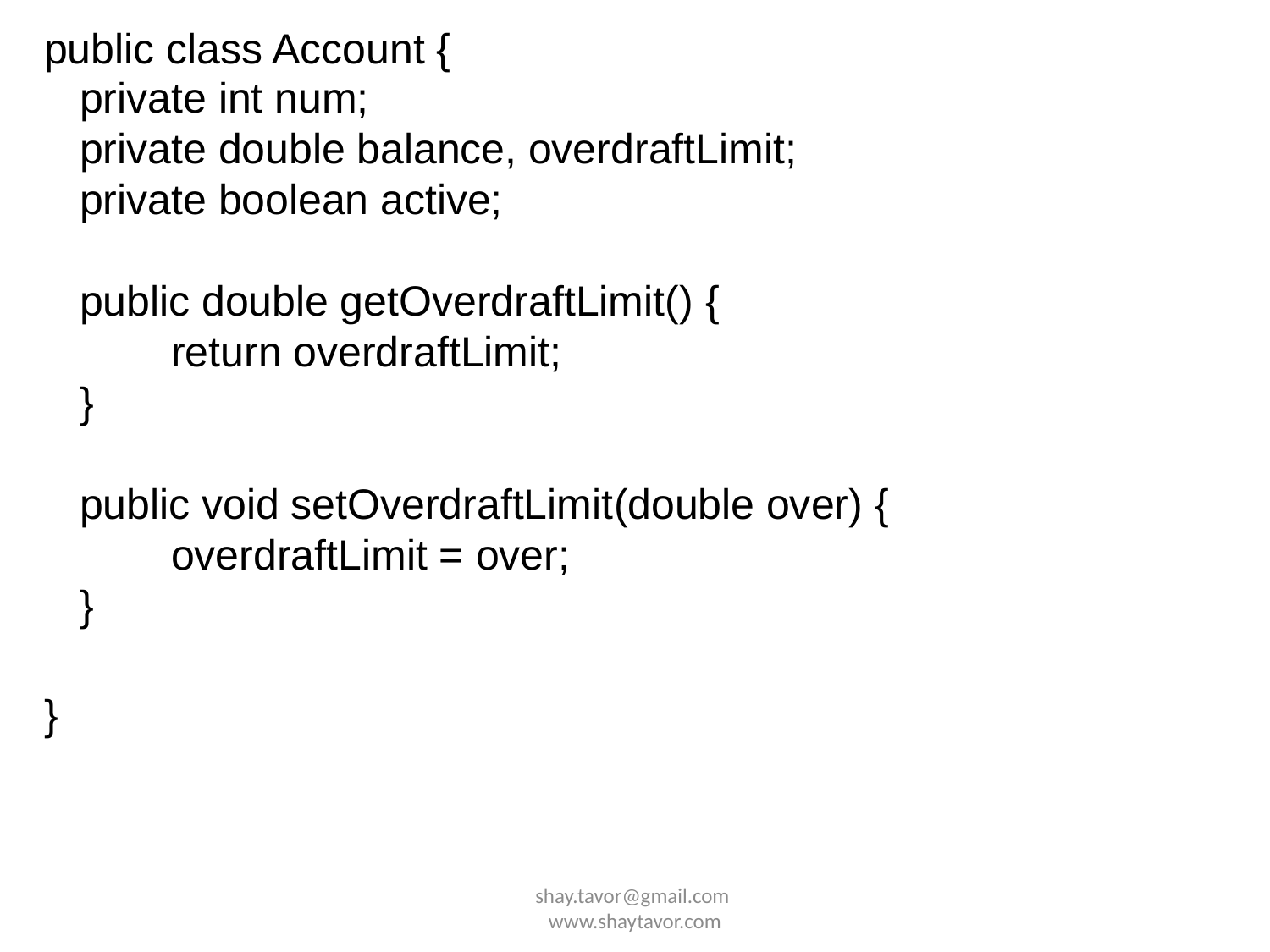

public class Account {
   private int num;
   private double balance, overdraftLimit;
   private boolean active;

   public double getOverdraftLimit() {
	return overdraftLimit;
   }

   public void setOverdraftLimit(double over) {
	overdraftLimit = over;
   }

}
shay.tavor@gmail.com  www.shaytavor.com